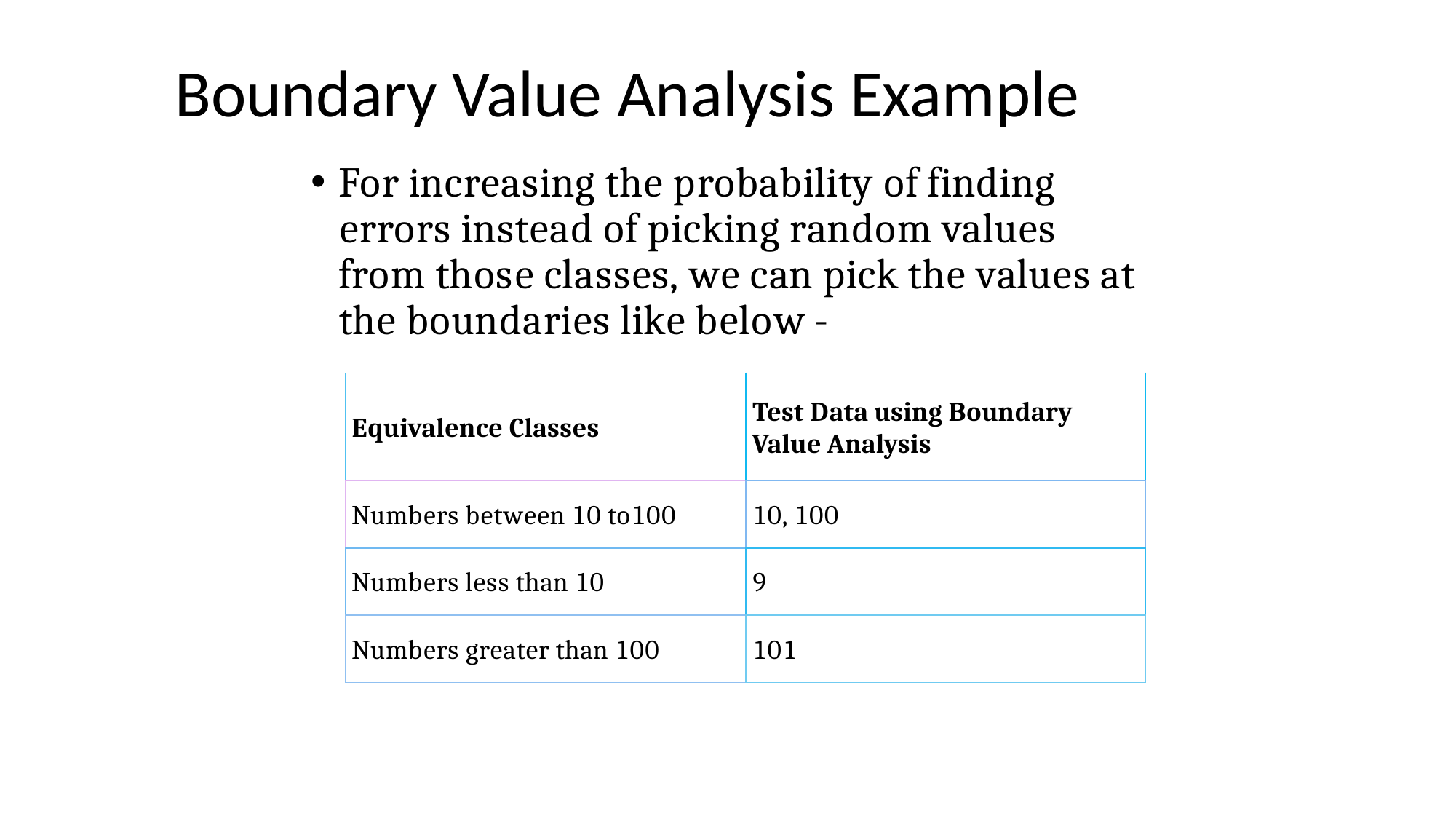

# Boundary Value Analysis Example
For increasing the probability of finding errors instead of picking random values from those classes, we can pick the values at the boundaries like below -

| Equivalence Classes | Test Data using Boundary Value Analysis |
| --- | --- |
| Numbers between 10 to100 | 10, 100 |
| Numbers less than 10 | 9 |
| Numbers greater than 100 | 101 |